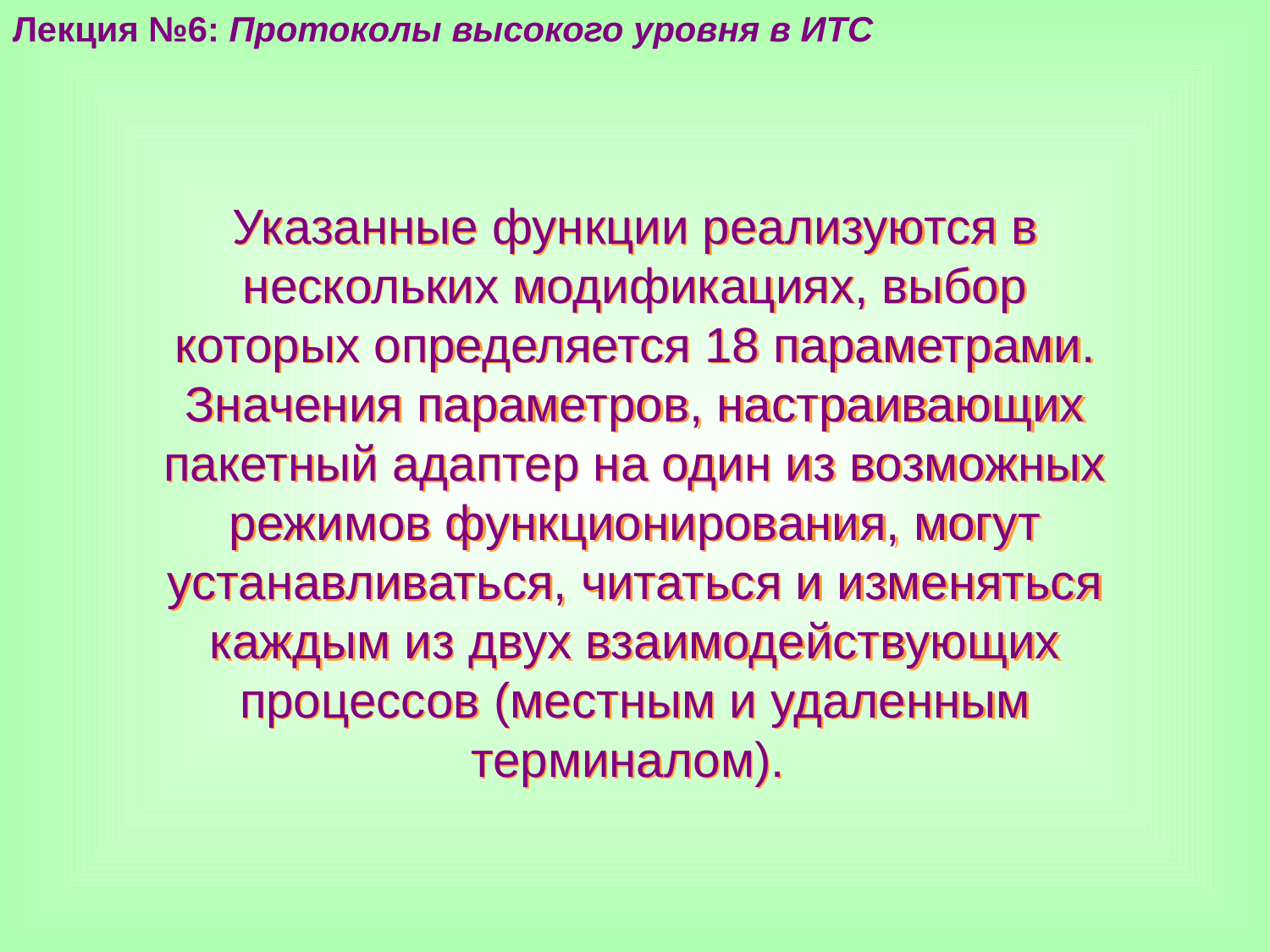

Лекция №6: Протоколы высокого уровня в ИТС
Указанные функции реализуются в нескольких модификациях, выбор которых определяется 18 параметрами. Значения параметров, настраивающих пакетный адаптер на один из возможных режимов функционирования, могут устанавливаться, читаться и изменяться каждым из двух взаимодействующих процессов (местным и удаленным терминалом).